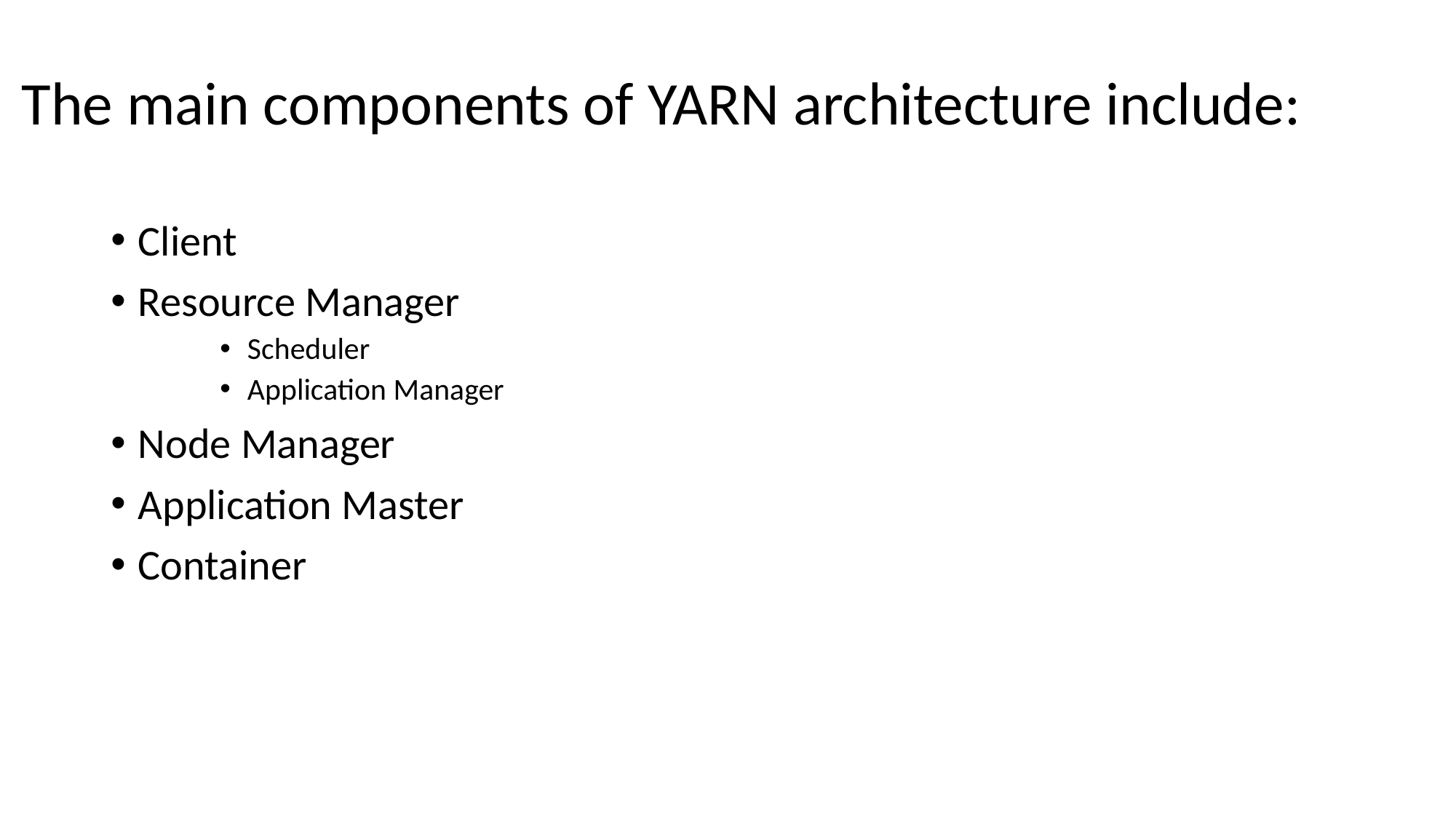

# The main components of YARN architecture include:
Client
Resource Manager
Scheduler
Application Manager
Node Manager
Application Master
Container